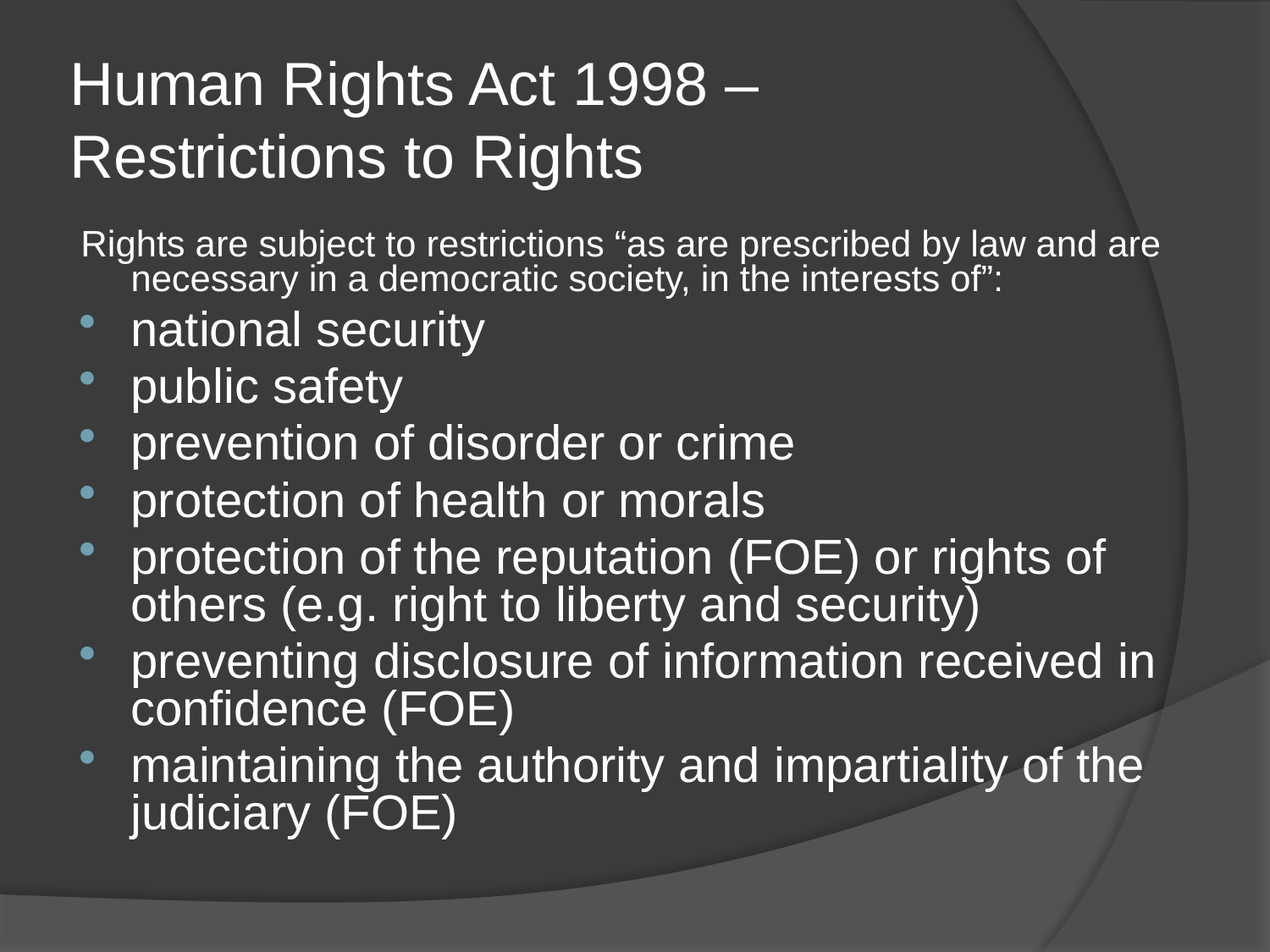

# Human Rights Act 1998 – Restrictions to Rights
Rights are subject to restrictions “as are prescribed by law and are necessary in a democratic society, in the interests of”:
national security
public safety
prevention of disorder or crime
protection of health or morals
protection of the reputation (FOE) or rights of others (e.g. right to liberty and security)
preventing disclosure of information received in confidence (FOE)
maintaining the authority and impartiality of the judiciary (FOE)